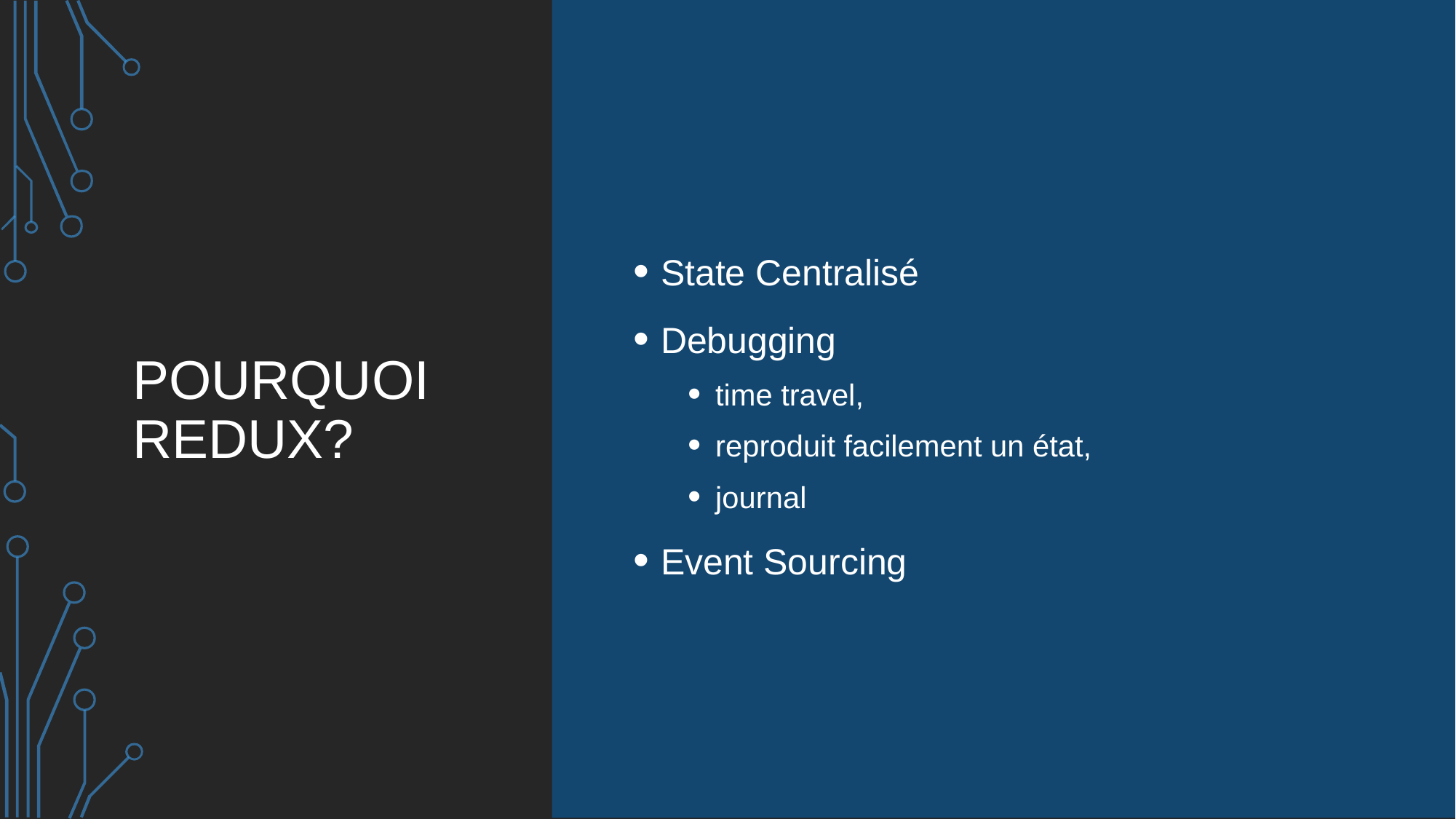

# Pourquoi redux?
State Centralisé
Debugging
time travel,
reproduit facilement un état,
journal
Event Sourcing